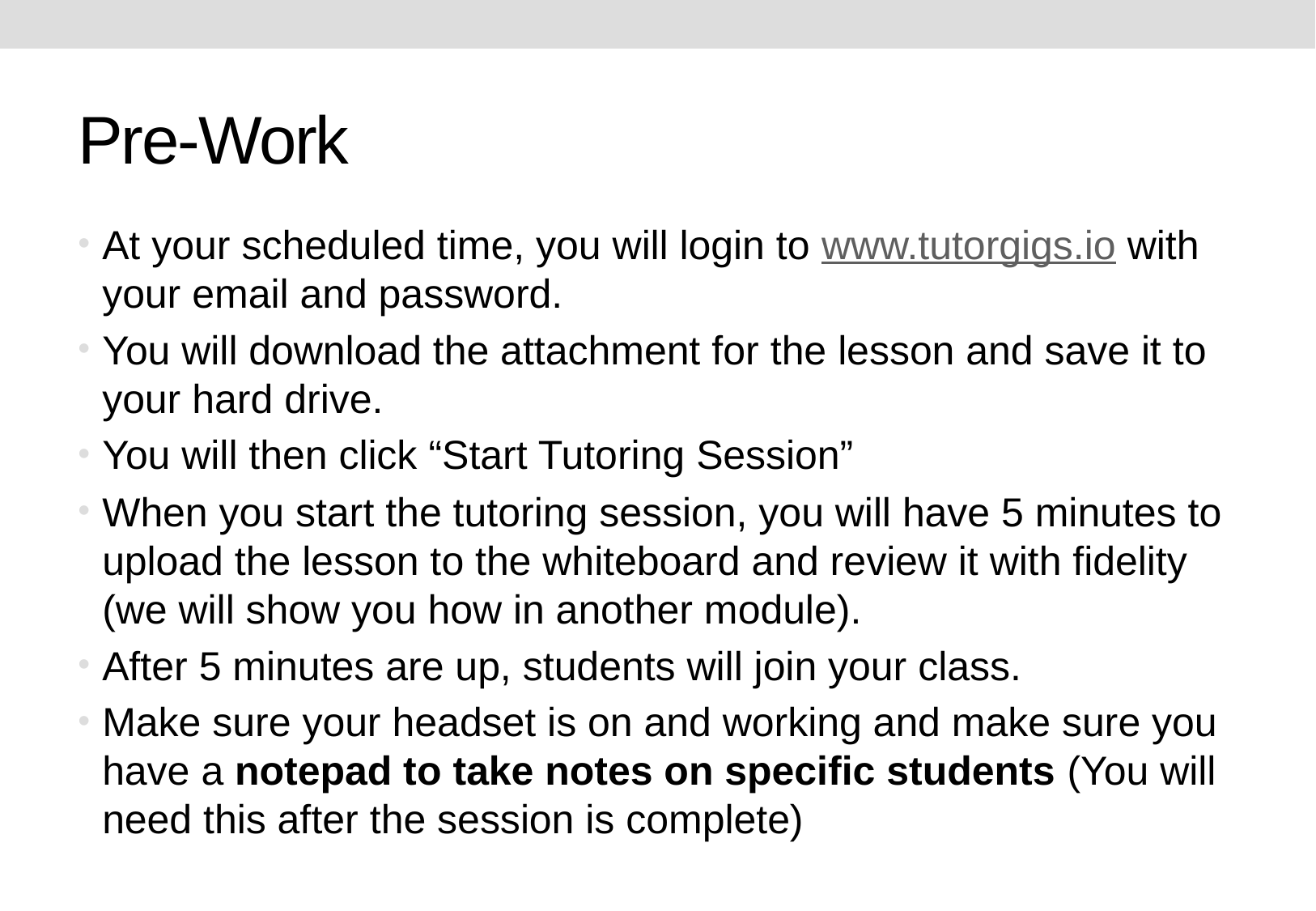

# Pre-Work
At your scheduled time, you will login to www.tutorgigs.io with your email and password.
You will download the attachment for the lesson and save it to your hard drive.
You will then click “Start Tutoring Session”
When you start the tutoring session, you will have 5 minutes to upload the lesson to the whiteboard and review it with fidelity (we will show you how in another module).
After 5 minutes are up, students will join your class.
Make sure your headset is on and working and make sure you have a notepad to take notes on specific students (You will need this after the session is complete)